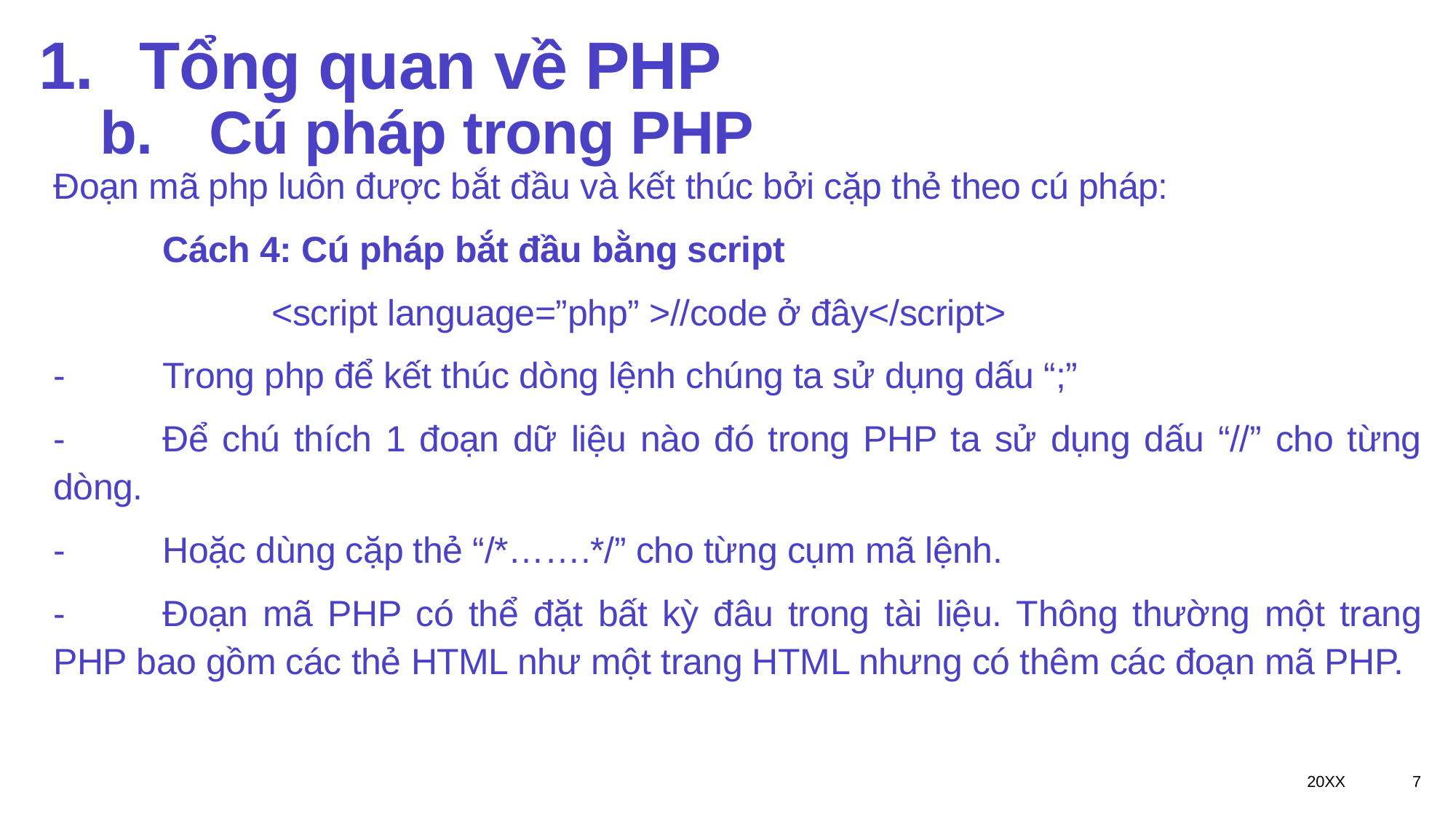

# 1.	Tổng quan về PHP
b.	Cú pháp trong PHP
Đoạn mã php luôn được bắt đầu và kết thúc bởi cặp thẻ theo cú pháp:
	Cách 4: Cú pháp bắt đầu bằng script
		<script language=”php” >//code ở đây</script>
-	Trong php để kết thúc dòng lệnh chúng ta sử dụng dấu “;”
-	Để chú thích 1 đoạn dữ liệu nào đó trong PHP ta sử dụng dấu “//” cho từng dòng.
-	Hoặc dùng cặp thẻ “/*…….*/” cho từng cụm mã lệnh.
-	Đoạn mã PHP có thể đặt bất kỳ đâu trong tài liệu. Thông thường một trang PHP bao gồm các thẻ HTML như một trang HTML nhưng có thêm các đoạn mã PHP.

20XX
7